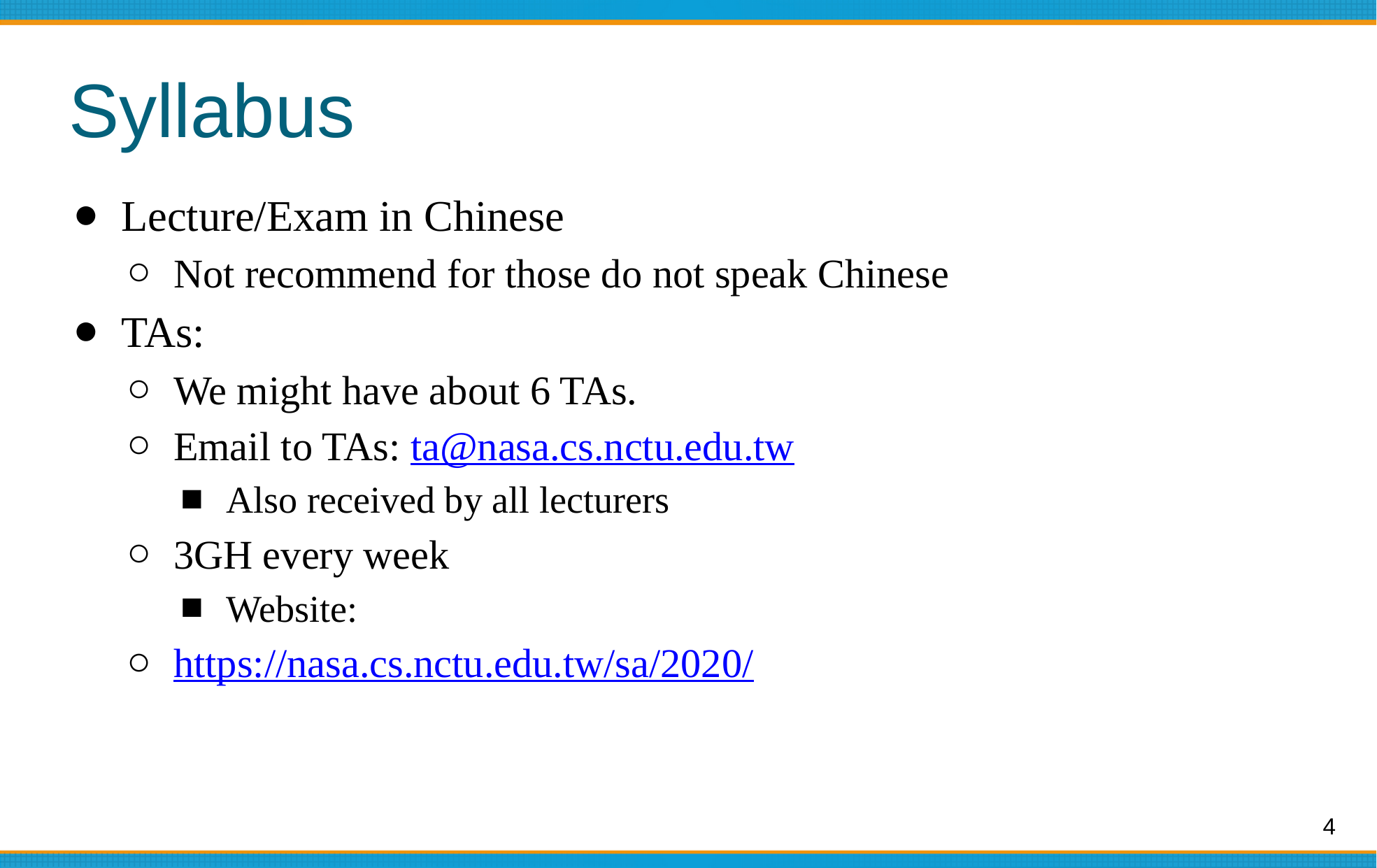

# Syllabus
Lecture/Exam in Chinese
Not recommend for those do not speak Chinese
TAs:
We might have about 6 TAs.
Email to TAs: ta@nasa.cs.nctu.edu.tw
Also received by all lecturers
3GH every week
Website:
https://nasa.cs.nctu.edu.tw/sa/2020/
4